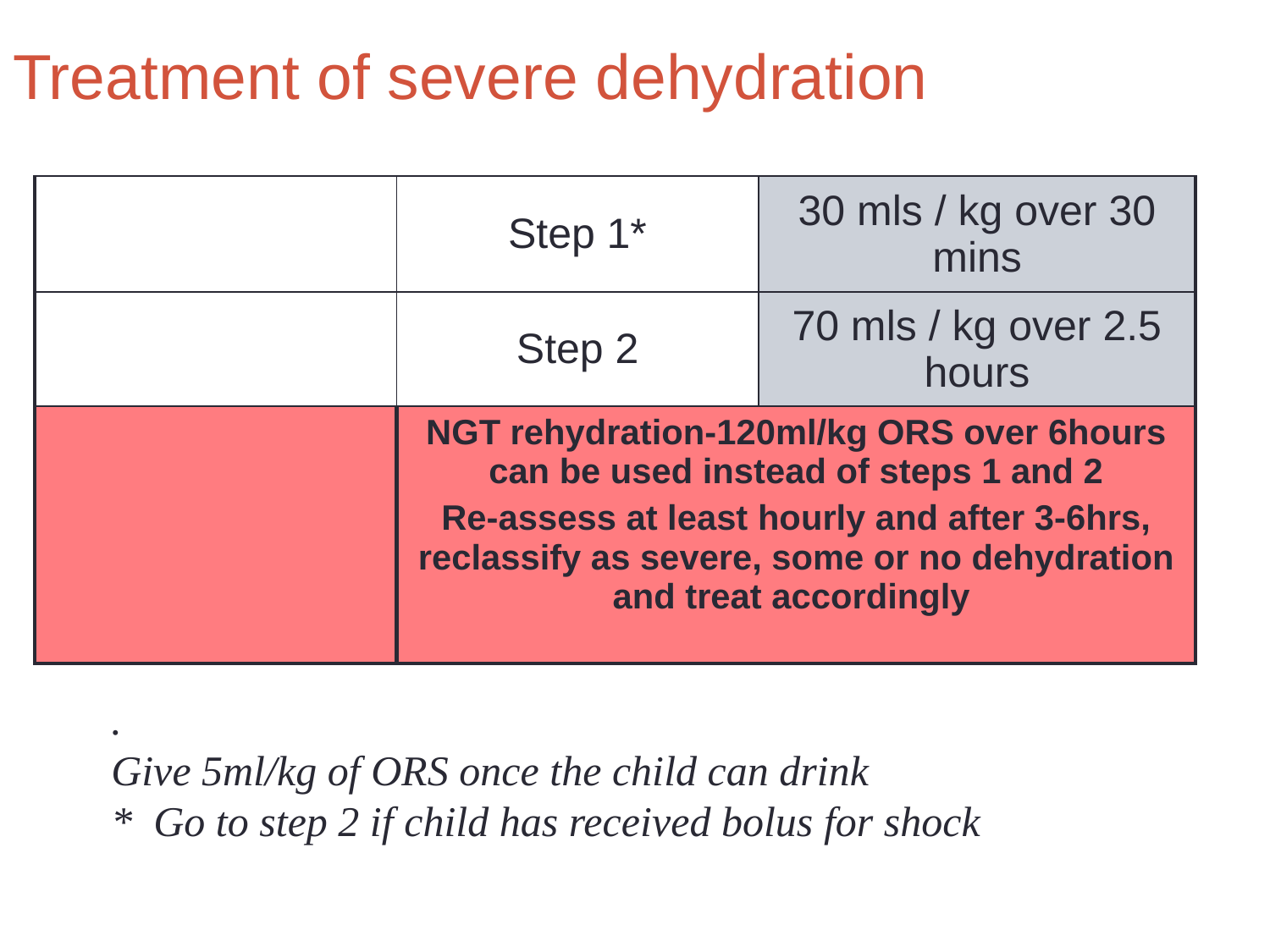

# Treatment of severe dehydration
|  | Step 1\* | 30 mls / kg over 30 mins |
| --- | --- | --- |
|  | Step 2 | 70 mls / kg over 2.5 hours |
|  | NGT rehydration-120ml/kg ORS over 6hours can be used instead of steps 1 and 2 Re-assess at least hourly and after 3-6hrs, reclassify as severe, some or no dehydration and treat accordingly |  |
.
Give 5ml/kg of ORS once the child can drink
*  Go to step 2 if child has received bolus for shock